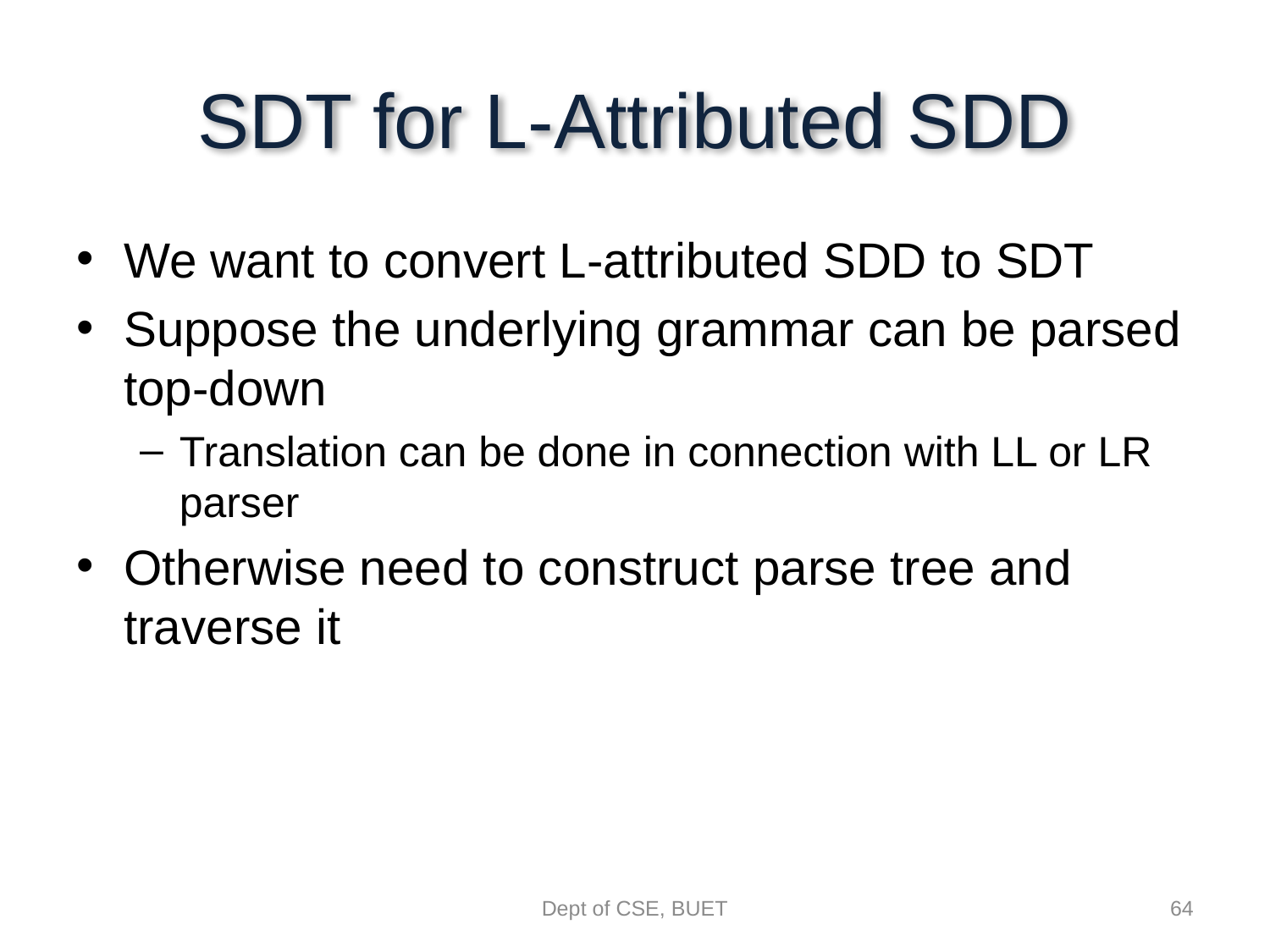

# SDT for L-Attributed SDD
We want to convert L-attributed SDD to SDT
Suppose the underlying grammar can be parsed top-down
Translation can be done in connection with LL or LR parser
Otherwise need to construct parse tree and traverse it
Dept of CSE, BUET
64